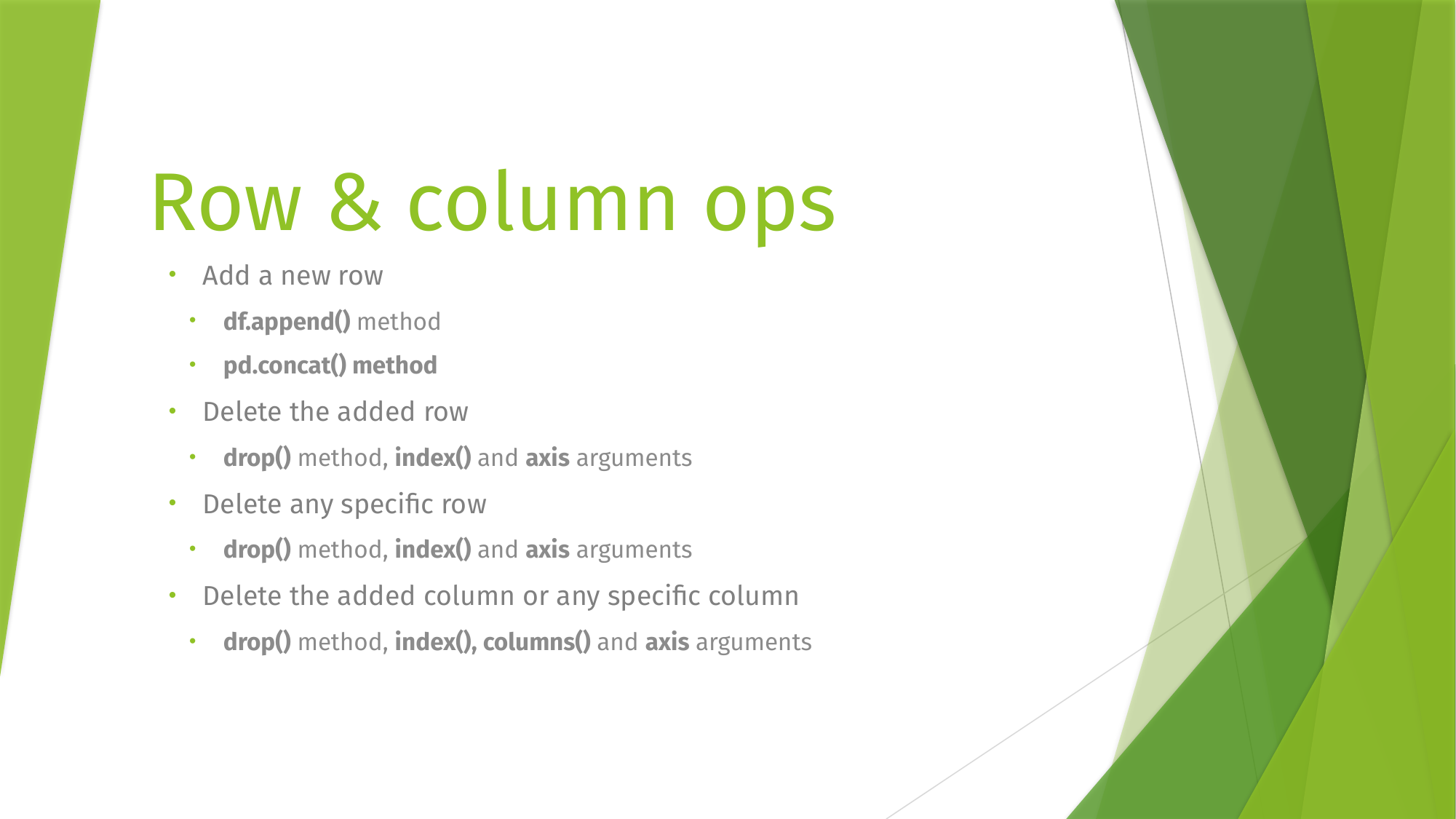

# Row & column ops
Add a new row
df.append() method
pd.concat() method
Delete the added row
drop() method, index() and axis arguments
Delete any specific row
drop() method, index() and axis arguments
Delete the added column or any specific column
drop() method, index(), columns() and axis arguments